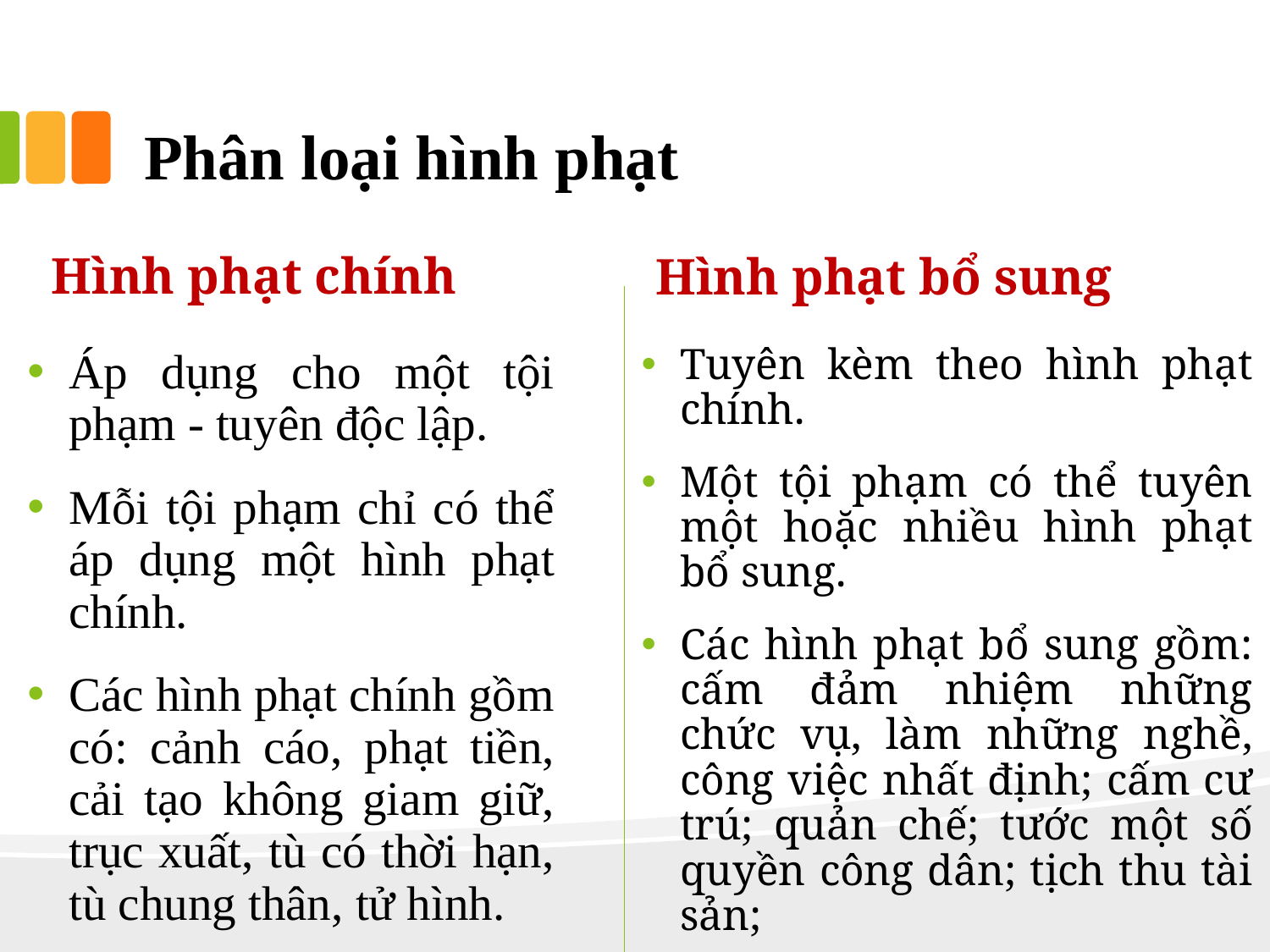

# Phân loại hình phạt
Hình phạt chính
Hình phạt bổ sung
Tuyên kèm theo hình phạt chính.
Một tội phạm có thể tuyên một hoặc nhiều hình phạt bổ sung.
Các hình phạt bổ sung gồm: cấm đảm nhiệm những chức vụ, làm những nghề, công việc nhất định; cấm cư trú; quản chế; tước một số quyền công dân; tịch thu tài sản;
Áp dụng cho một tội phạm - tuyên độc lập.
Mỗi tội phạm chỉ có thể áp dụng một hình phạt chính.
Các hình phạt chính gồm có: cảnh cáo, phạt tiền, cải tạo không giam giữ, trục xuất, tù có thời hạn, tù chung thân, tử hình.